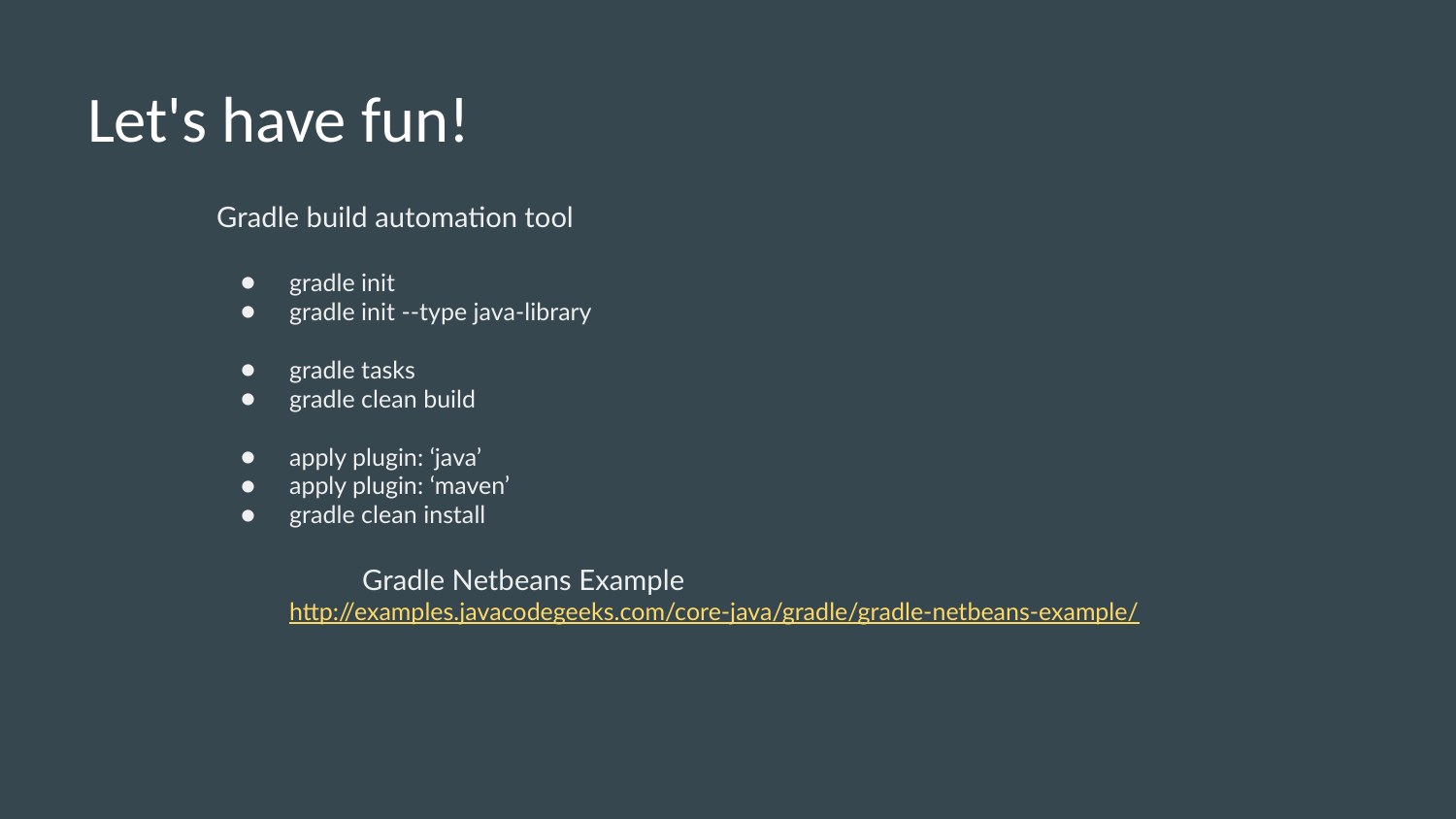

Let's have fun!
Gradle build automation tool

gradle init
gradle init --type java-library

gradle tasks
gradle clean build

apply plugin: ‘java’
apply plugin: ‘maven’
gradle clean install

	Gradle Netbeans Example
http://examples.javacodegeeks.com/core-java/gradle/gradle-netbeans-example/